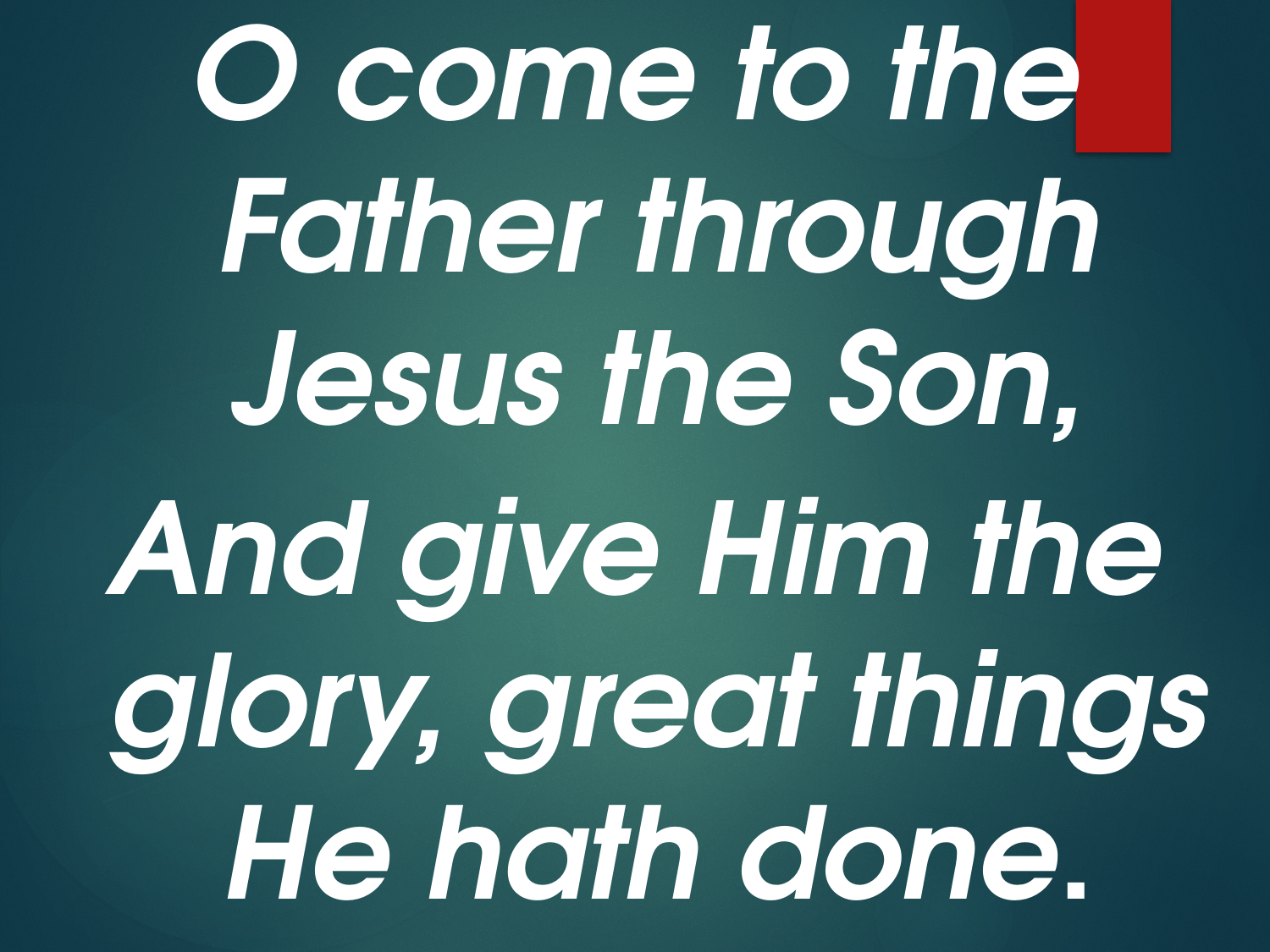

O come to the Father through Jesus the Son,
And give Him the glory, great things He hath done.